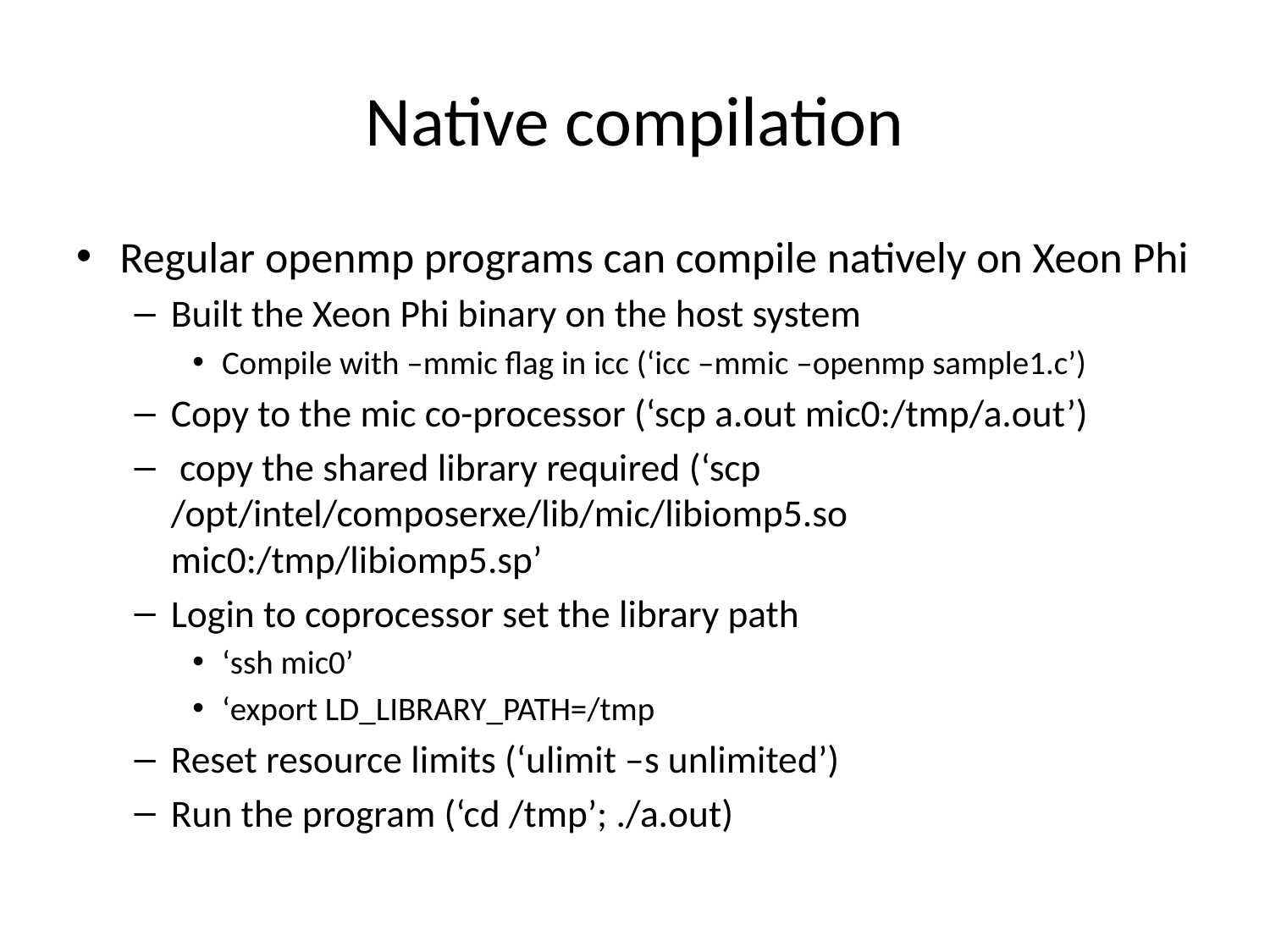

# Native compilation
Regular openmp programs can compile natively on Xeon Phi
Built the Xeon Phi binary on the host system
Compile with –mmic flag in icc (‘icc –mmic –openmp sample1.c’)
Copy to the mic co-processor (‘scp a.out mic0:/tmp/a.out’)
 copy the shared library required (‘scp /opt/intel/composerxe/lib/mic/libiomp5.so mic0:/tmp/libiomp5.sp’
Login to coprocessor set the library path
‘ssh mic0’
‘export LD_LIBRARY_PATH=/tmp
Reset resource limits (‘ulimit –s unlimited’)
Run the program (‘cd /tmp’; ./a.out)